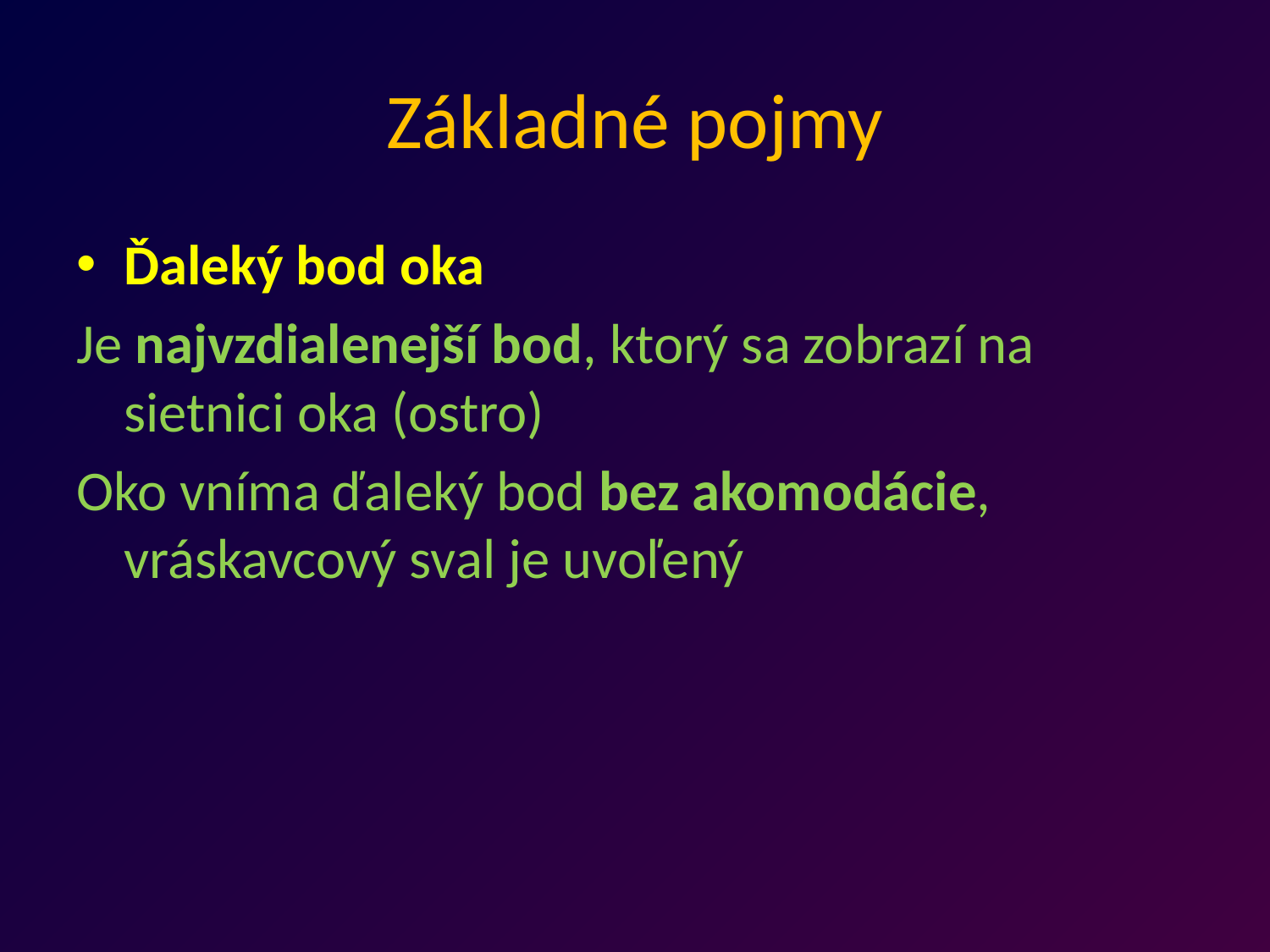

# Základné pojmy
Ďaleký bod oka
Je najvzdialenejší bod, ktorý sa zobrazí na  sietnici oka (ostro)
Oko vníma ďaleký bod bez akomodácie, vráskavcový sval je uvoľený